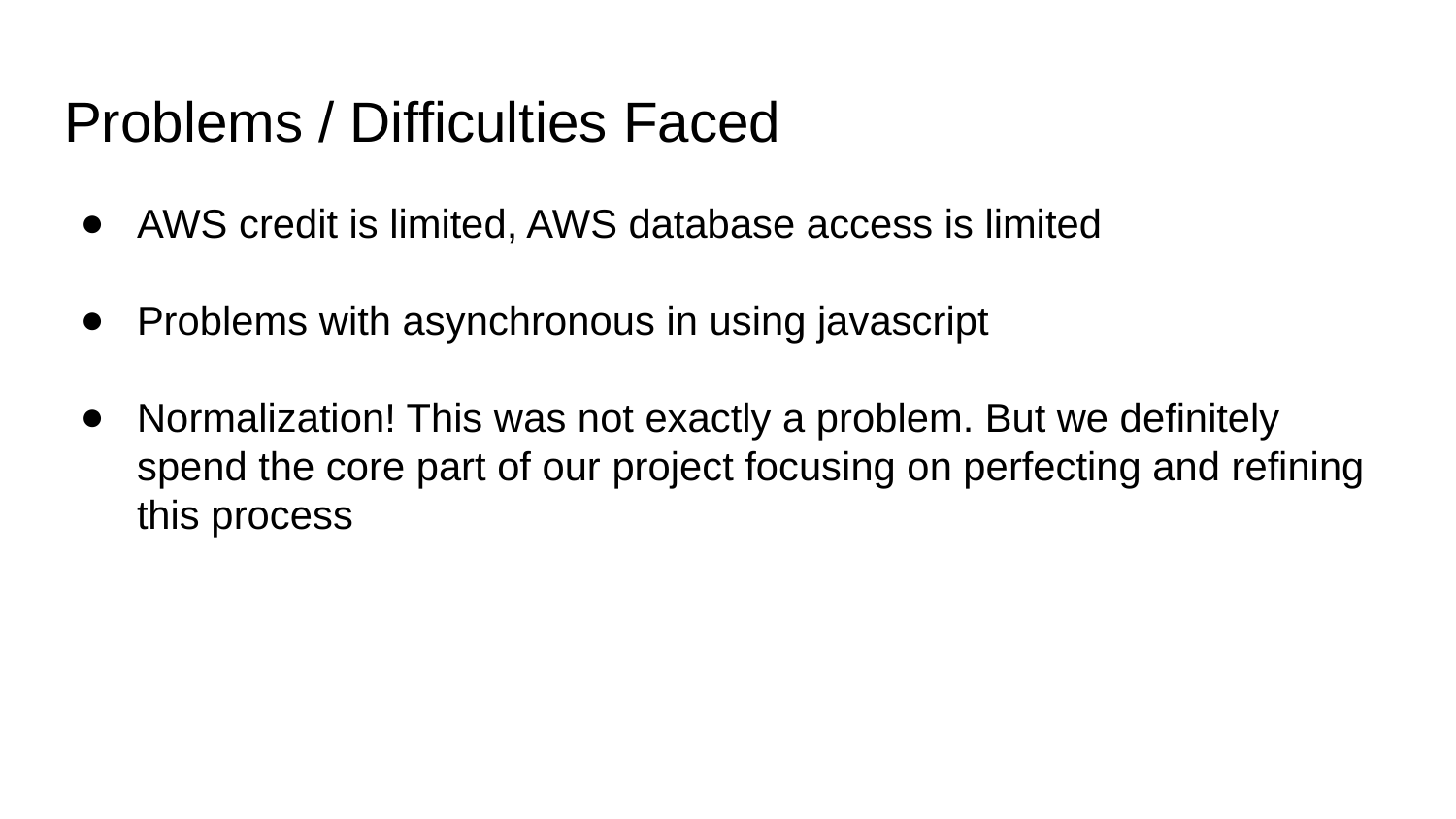

# Problems / Difficulties Faced
AWS credit is limited, AWS database access is limited

Problems with asynchronous in using javascript

Normalization! This was not exactly a problem. But we definitely spend the core part of our project focusing on perfecting and refining this process